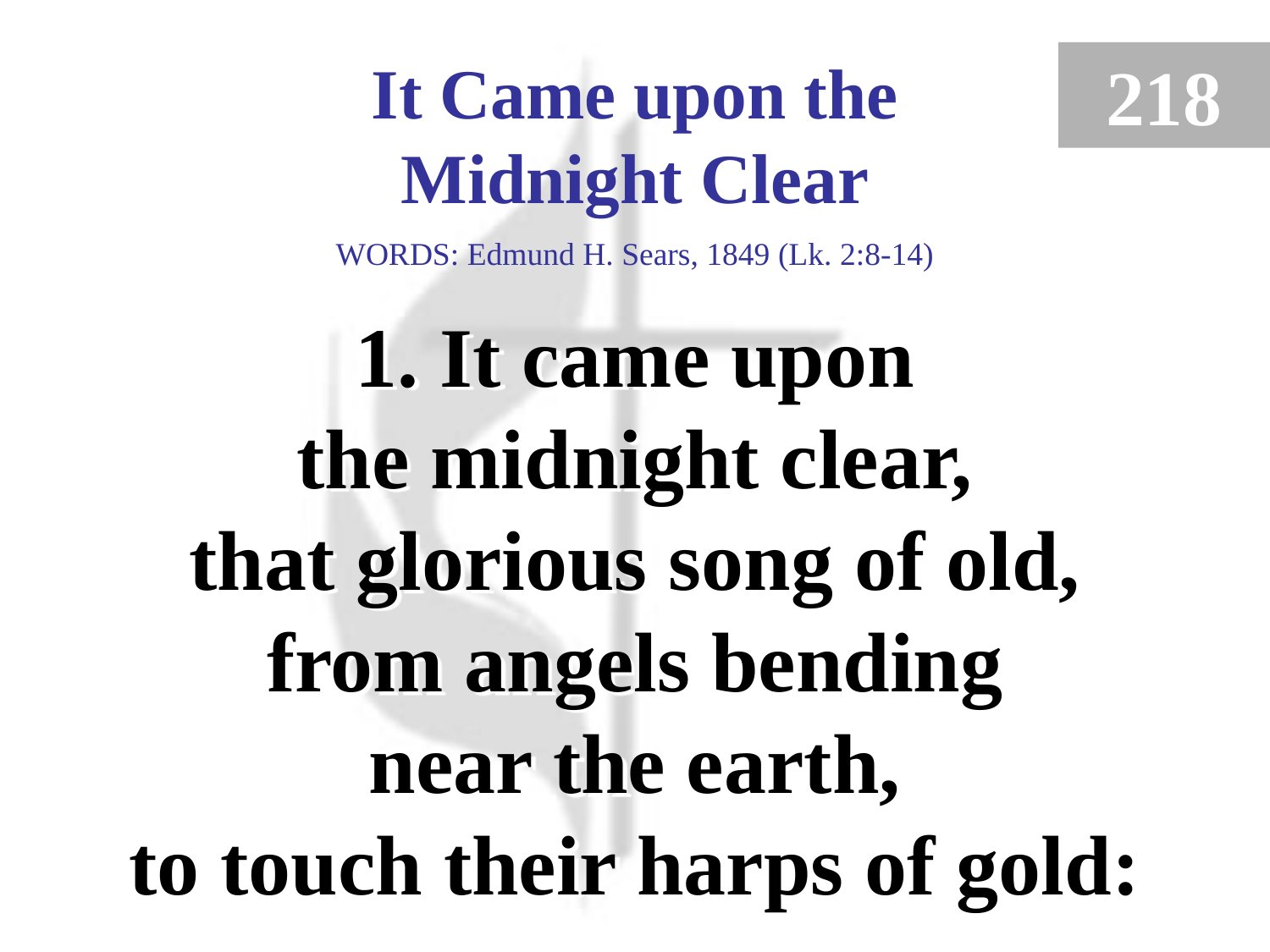

# It Came upon the Midnight Clear (Verse 1)
It Came upon the
Midnight Clear
218
WORDS: Edmund H. Sears, 1849 (Lk. 2:8-14)
1. It came upon
the midnight clear,
that glorious song of old,
from angels bending
near the earth,
to touch their harps of gold: